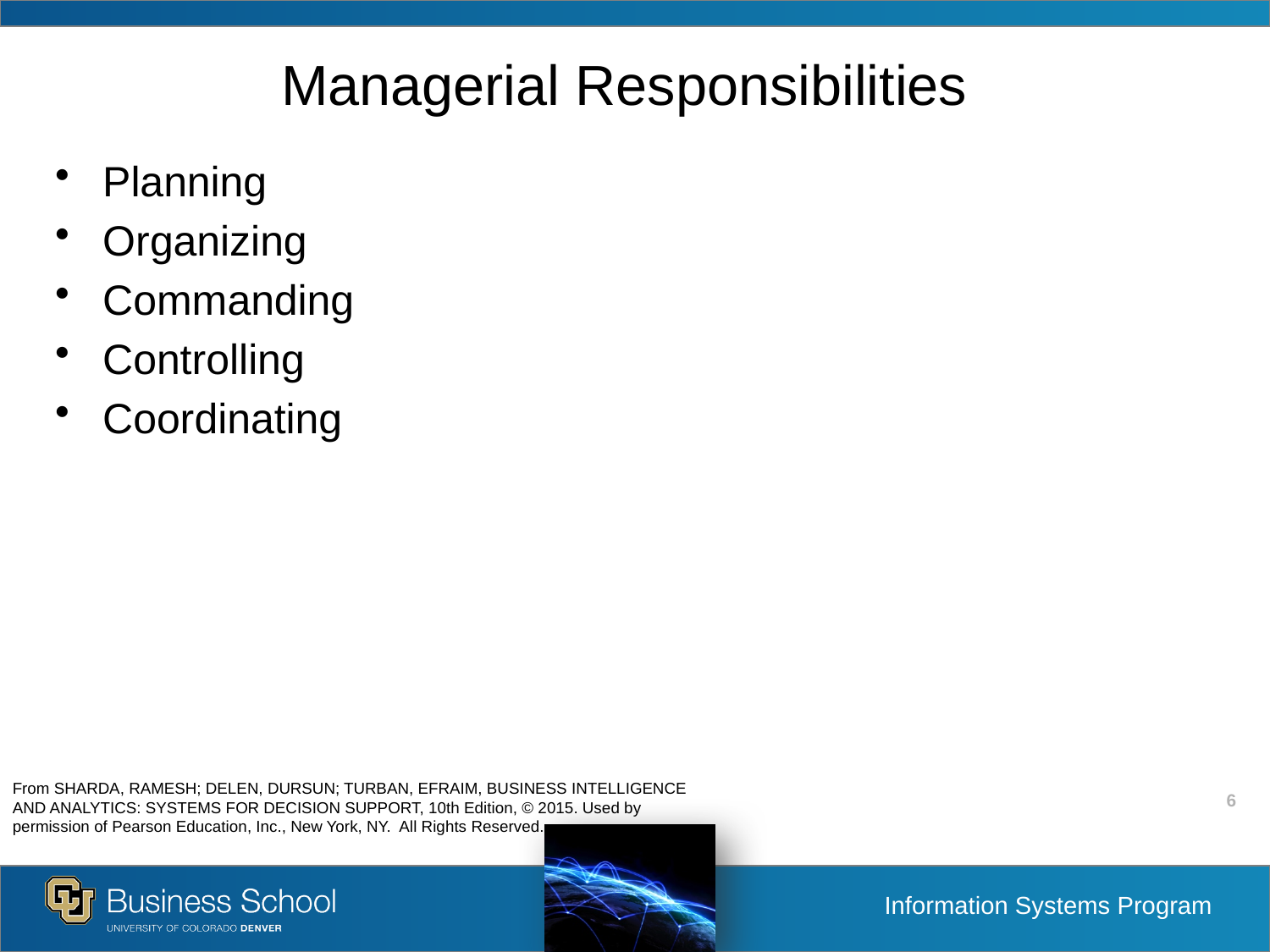

# Managerial Responsibilities
Planning
Organizing
Commanding
Controlling
Coordinating

From SHARDA, RAMESH; DELEN, DURSUN; TURBAN, EFRAIM, BUSINESS INTELLIGENCE AND ANALYTICS: SYSTEMS FOR DECISION SUPPORT, 10th Edition, © 2015. Used by permission of Pearson Education, Inc., New York, NY.  All Rights Reserved.